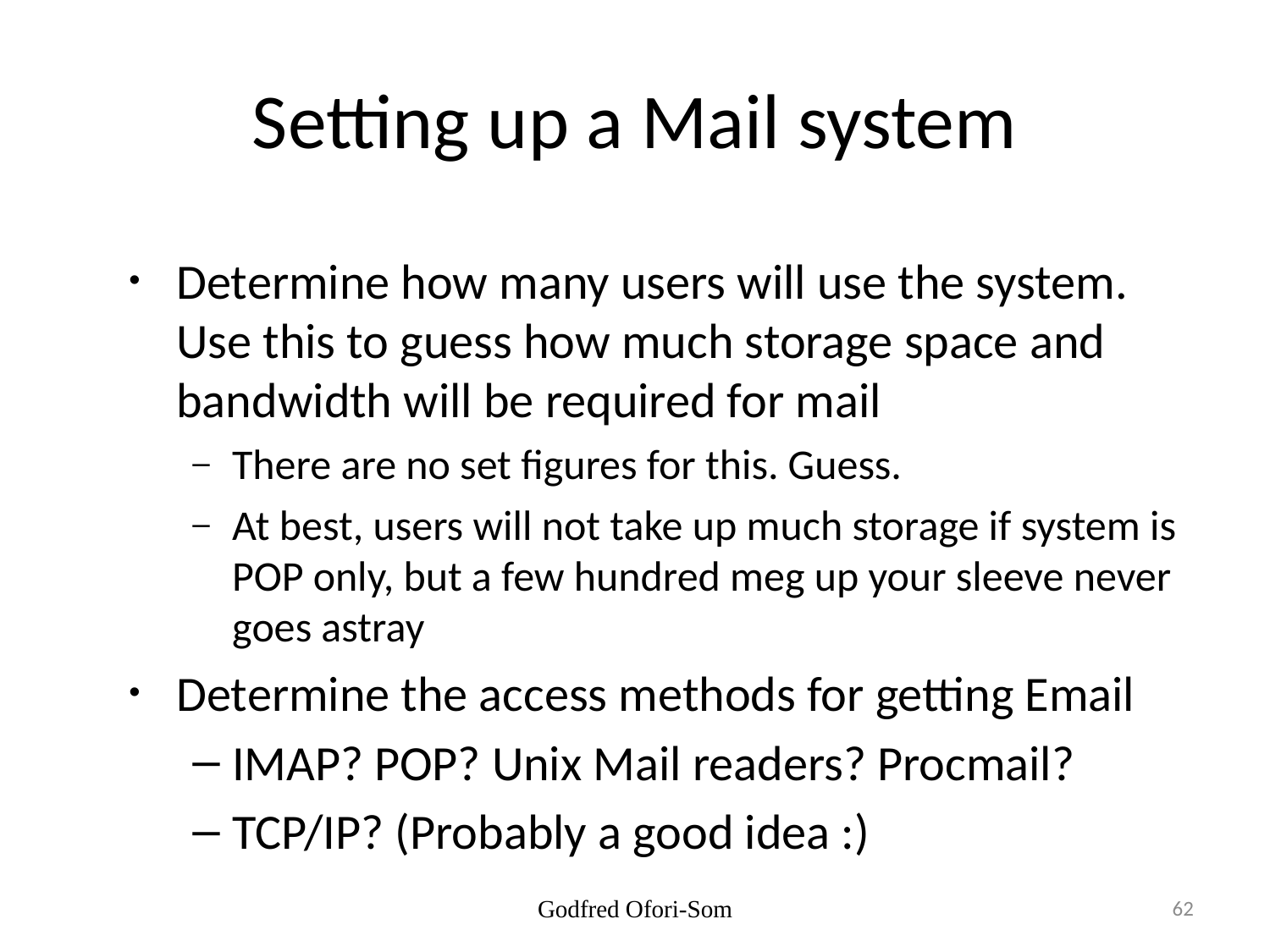

# Setting up a Mail system
Determine how many users will use the system. Use this to guess how much storage space and bandwidth will be required for mail
There are no set figures for this. Guess.
At best, users will not take up much storage if system is POP only, but a few hundred meg up your sleeve never goes astray
Determine the access methods for getting Email
IMAP? POP? Unix Mail readers? Procmail?
TCP/IP? (Probably a good idea :)
Godfred Ofori-Som
62